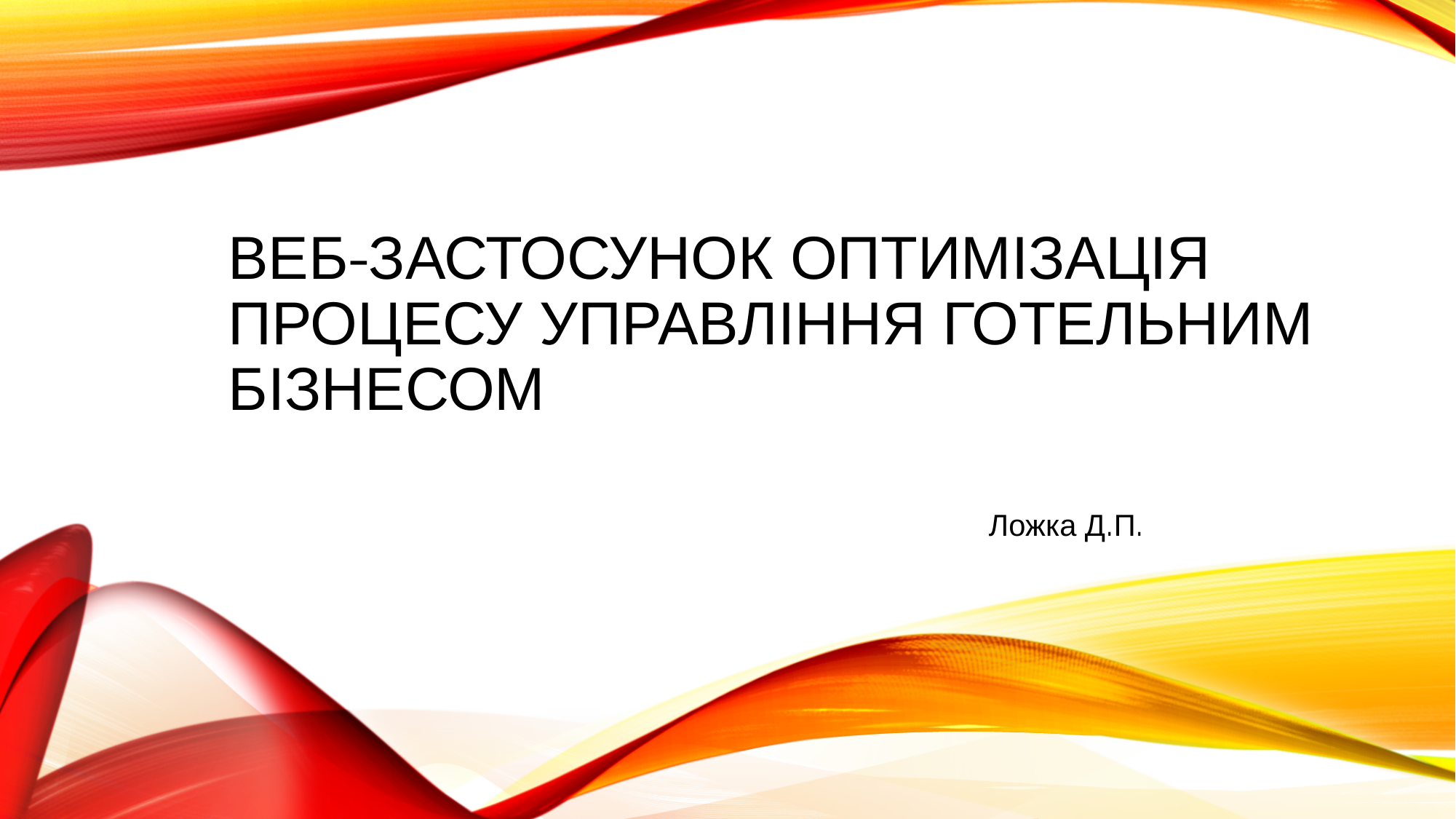

# Веб-застосунок Оптимізація процесу управління готельним бізнесом
Ложка Д.П.